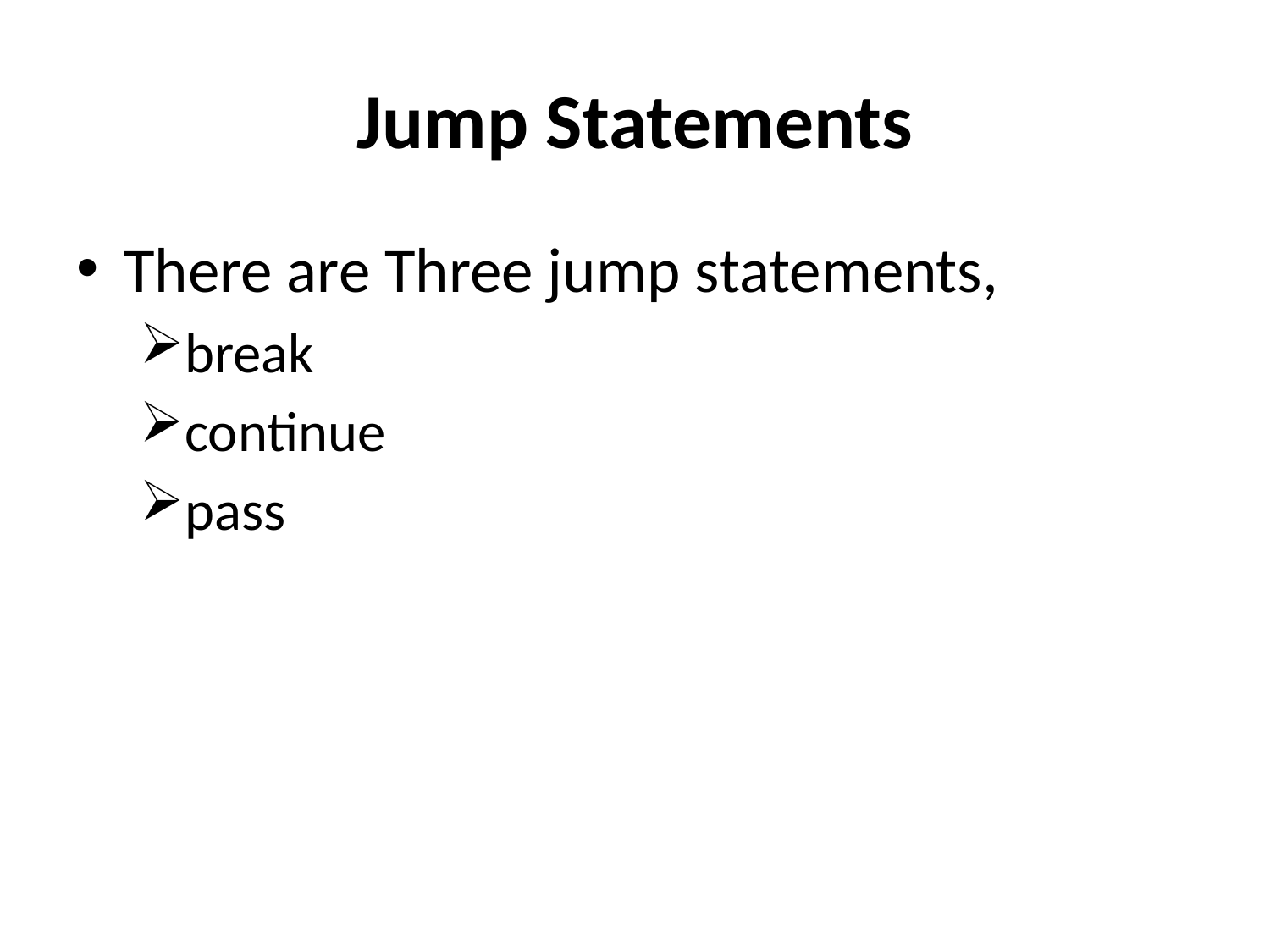

# Jump Statements
There are Three jump statements,
break
continue
pass